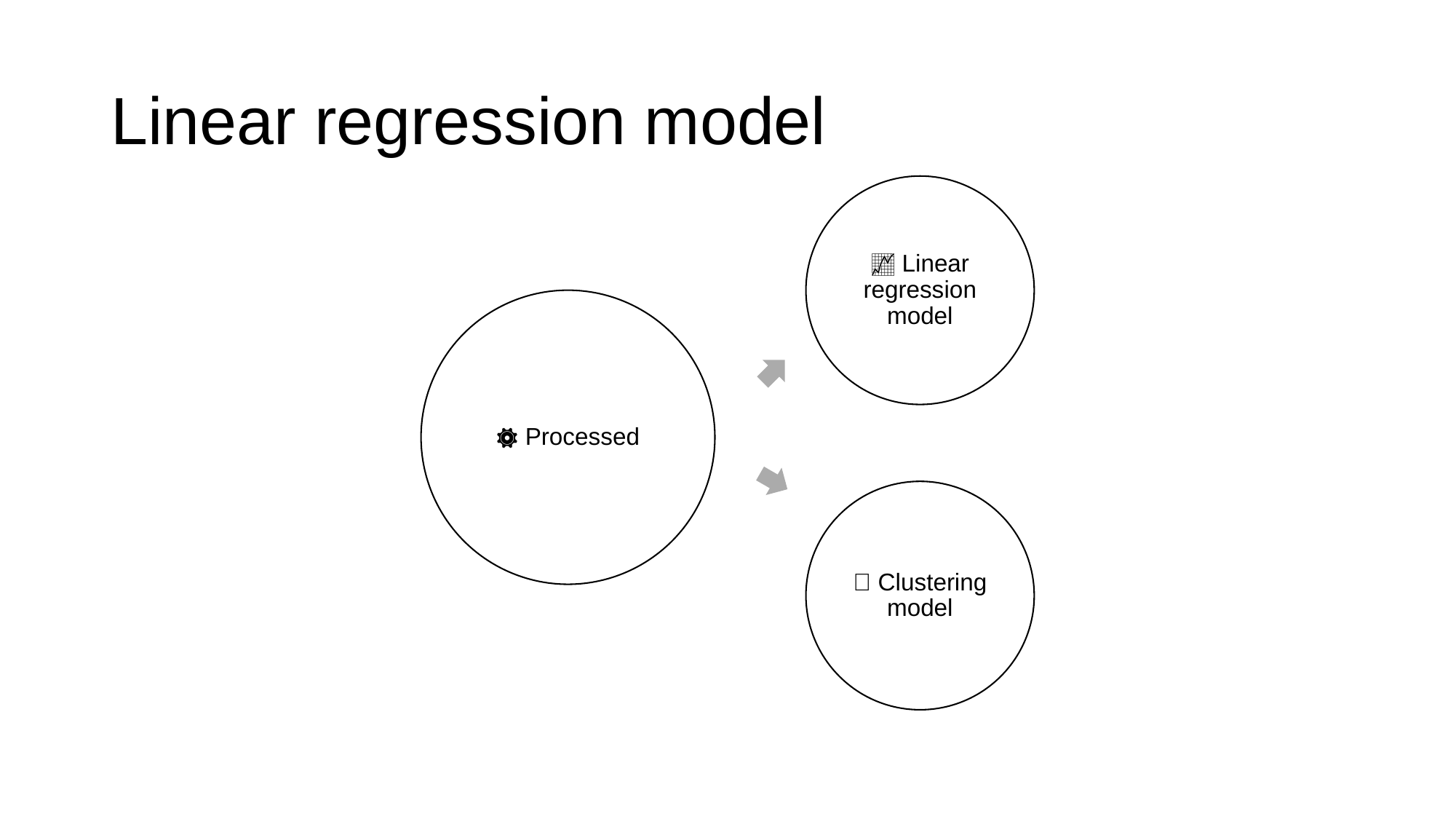

# Linear regression model

📈 Linear regression model

⚙ Processed

🧮 Clustering model